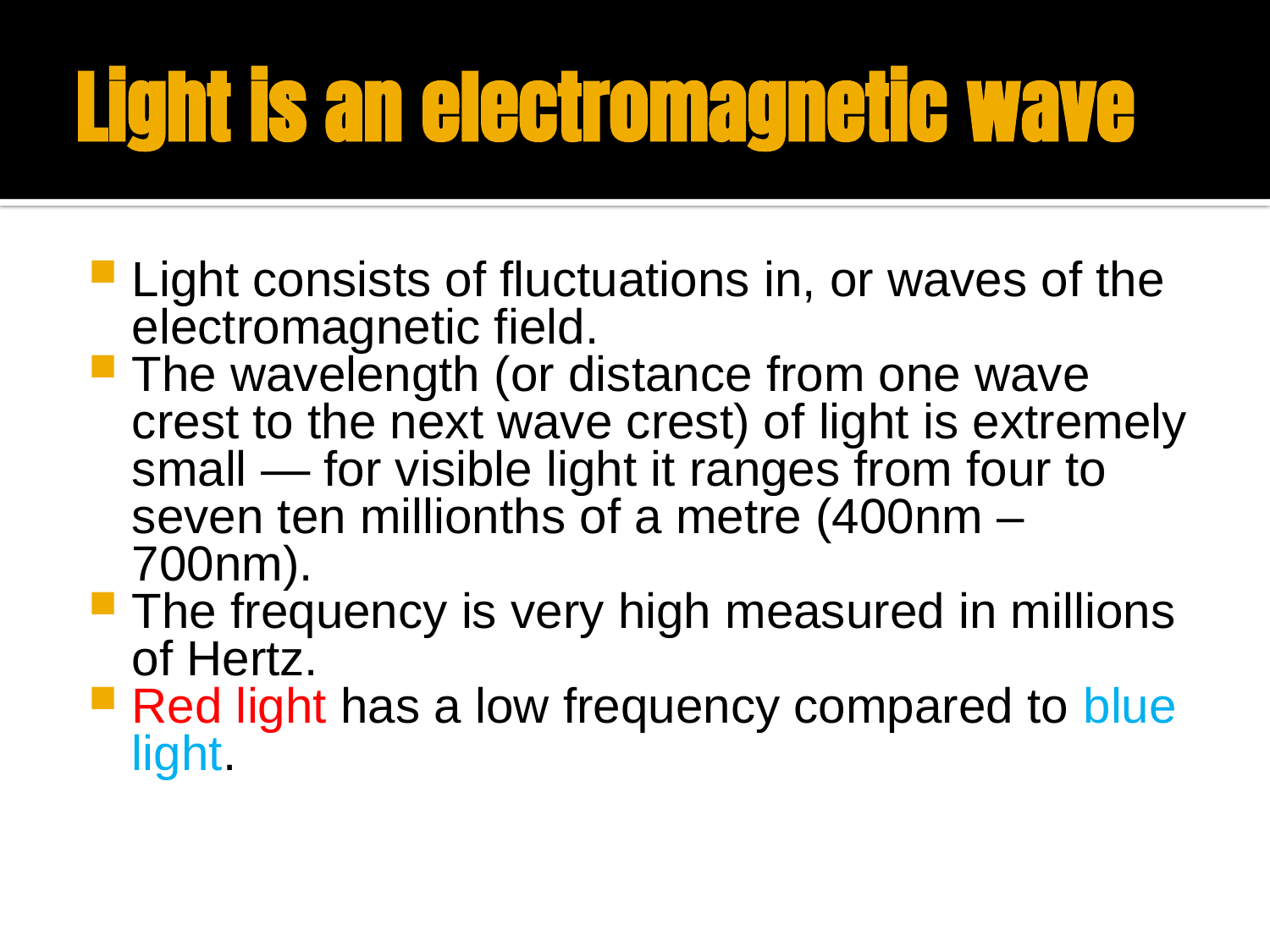

# Light is an electromagnetic wave
Light consists of fluctuations in, or waves of the electromagnetic field.
The wavelength (or distance from one wave crest to the next wave crest) of light is extremely small — for visible light it ranges from four to seven ten millionths of a metre (400nm – 700nm).
The frequency is very high measured in millions of Hertz.
Red light has a low frequency compared to blue light.